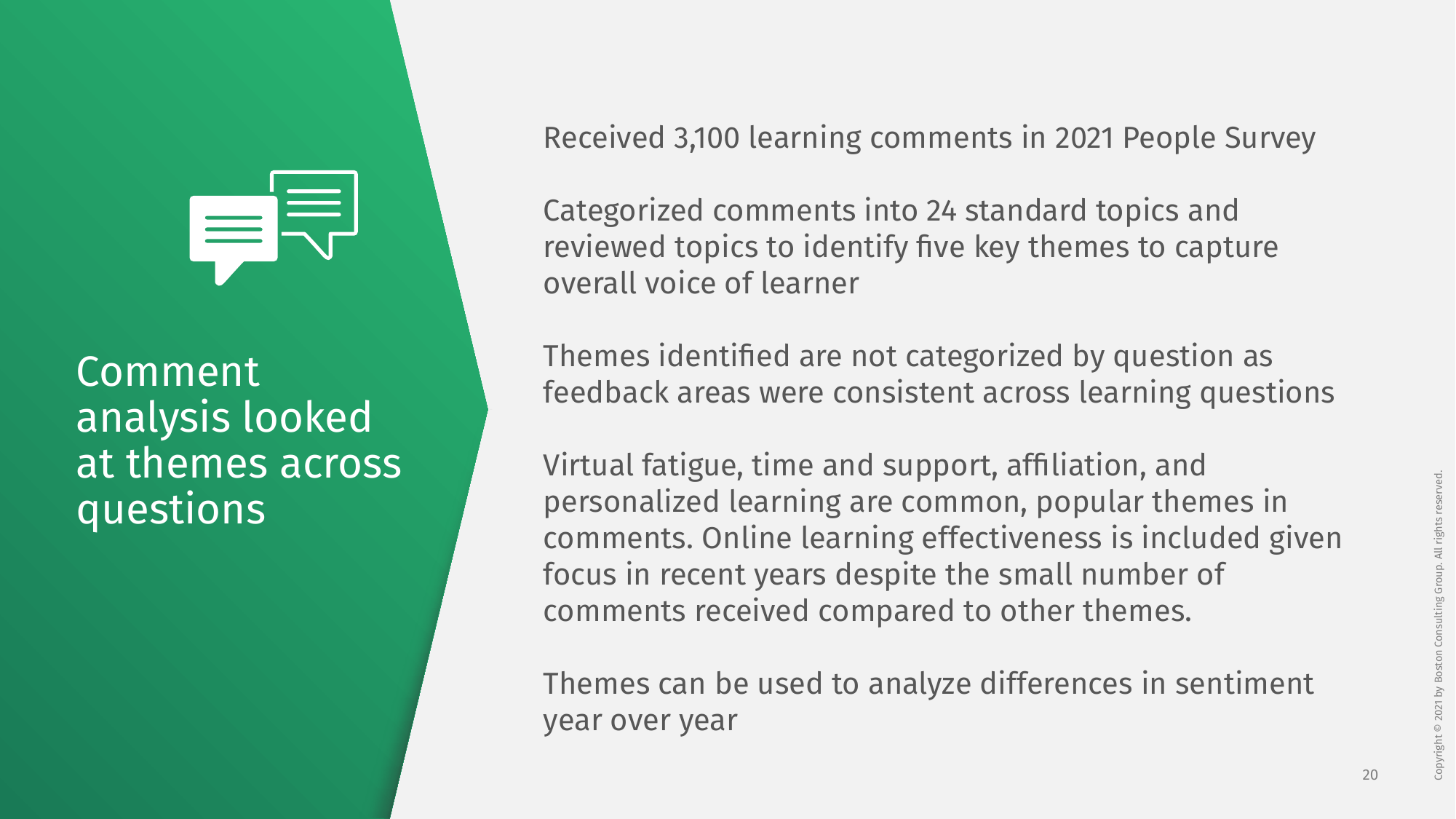

Received 3,100 learning comments in 2021 People Survey

Categorized comments into 24 standard topics and reviewed topics to identify five key themes to capture overall voice of learner

Themes identified are not categorized by question as feedback areas were consistent across learning questions

Virtual fatigue, time and support, affiliation, and personalized learning are common, popular themes in comments. Online learning effectiveness is included given focus in recent years despite the small number of comments received compared to other themes.

Themes can be used to analyze differences in sentiment year over year

# Comment analysis looked at themes across questions